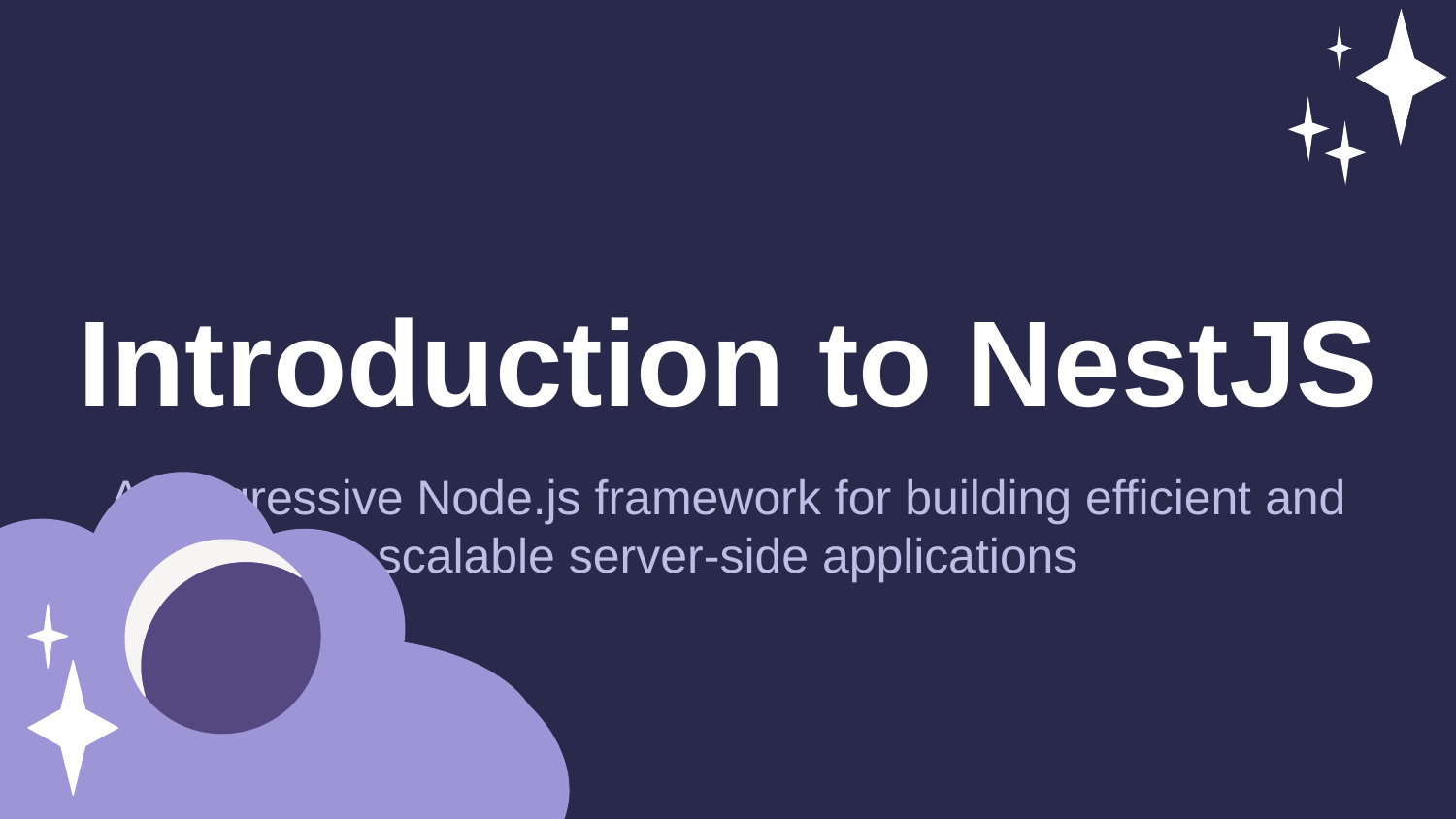

Introduction to NestJS
A progressive Node.js framework for building efficient and scalable server-side applications